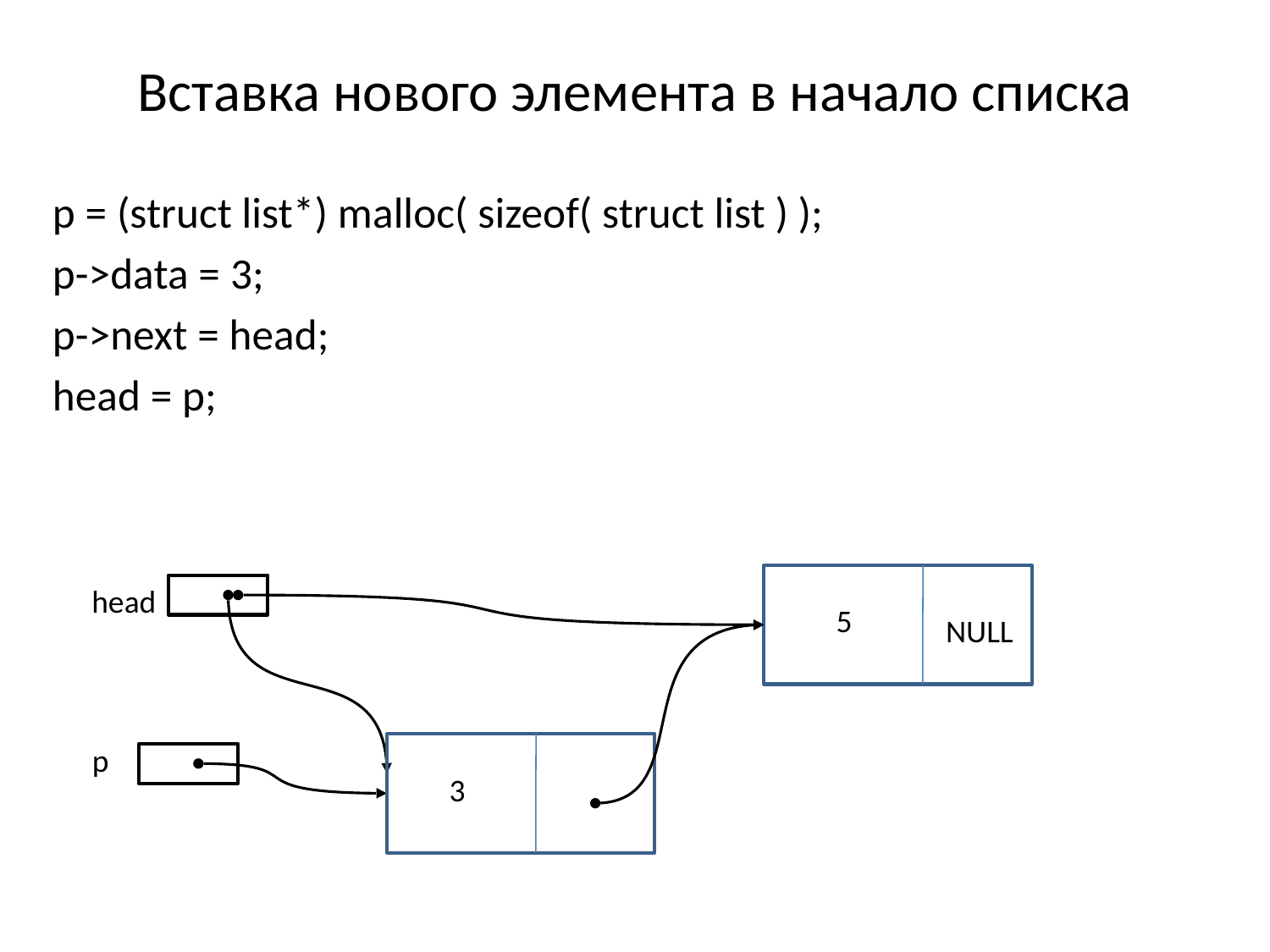

# Вставка нового элемента в начало списка
p = (struct list*) malloc( sizeof( struct list ) );
p->data = 3;
p->next = head;
head = p;

head

5
NULL
p

3